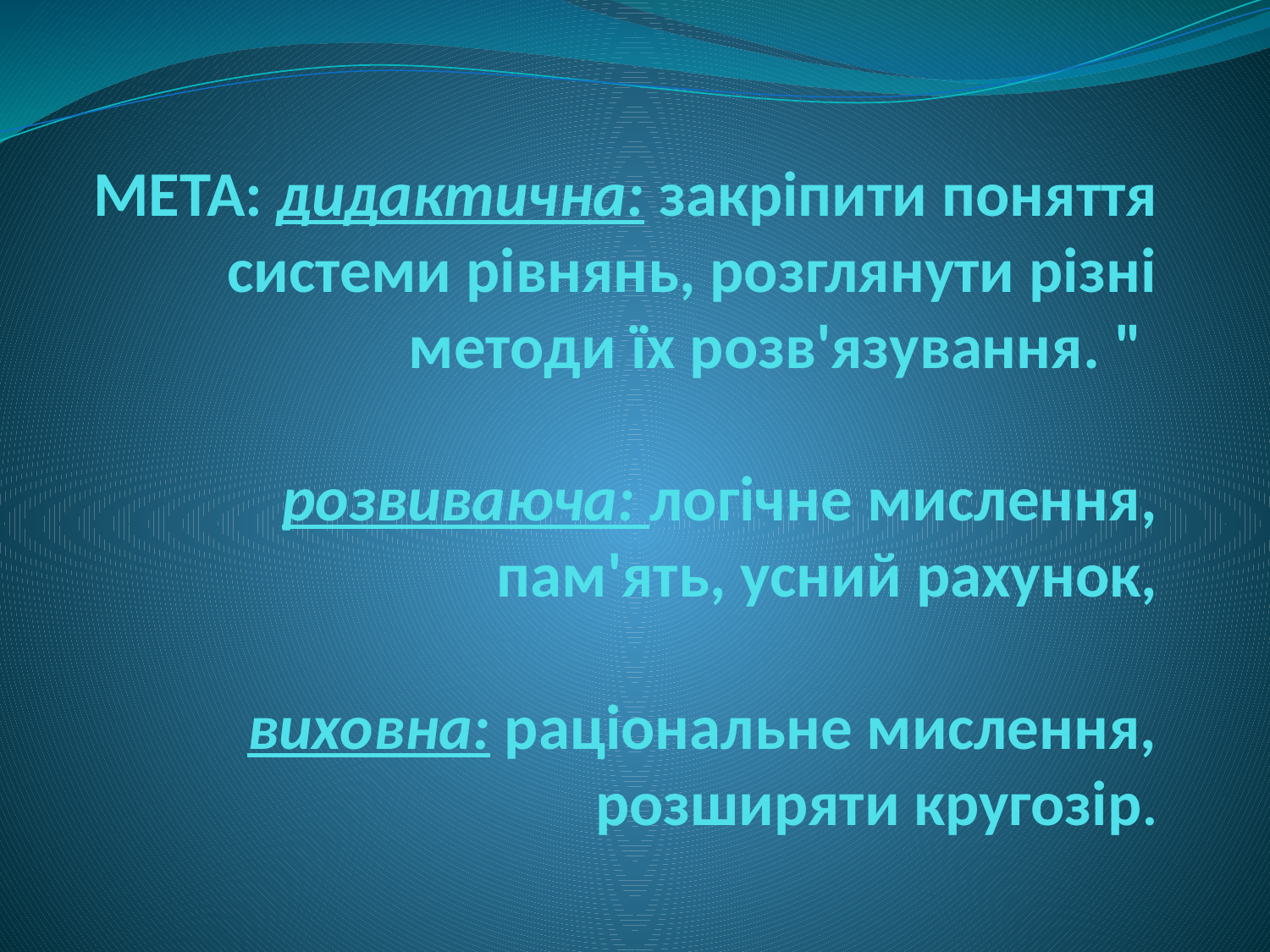

# МЕТА: дидактична: закріпити поняття системи рівнянь, розглянути різні методи їх розв'язування. " розвиваюча: логічне мислення, пам'ять, усний рахунок, виховна: раціональне мислення, розширяти кругозір.